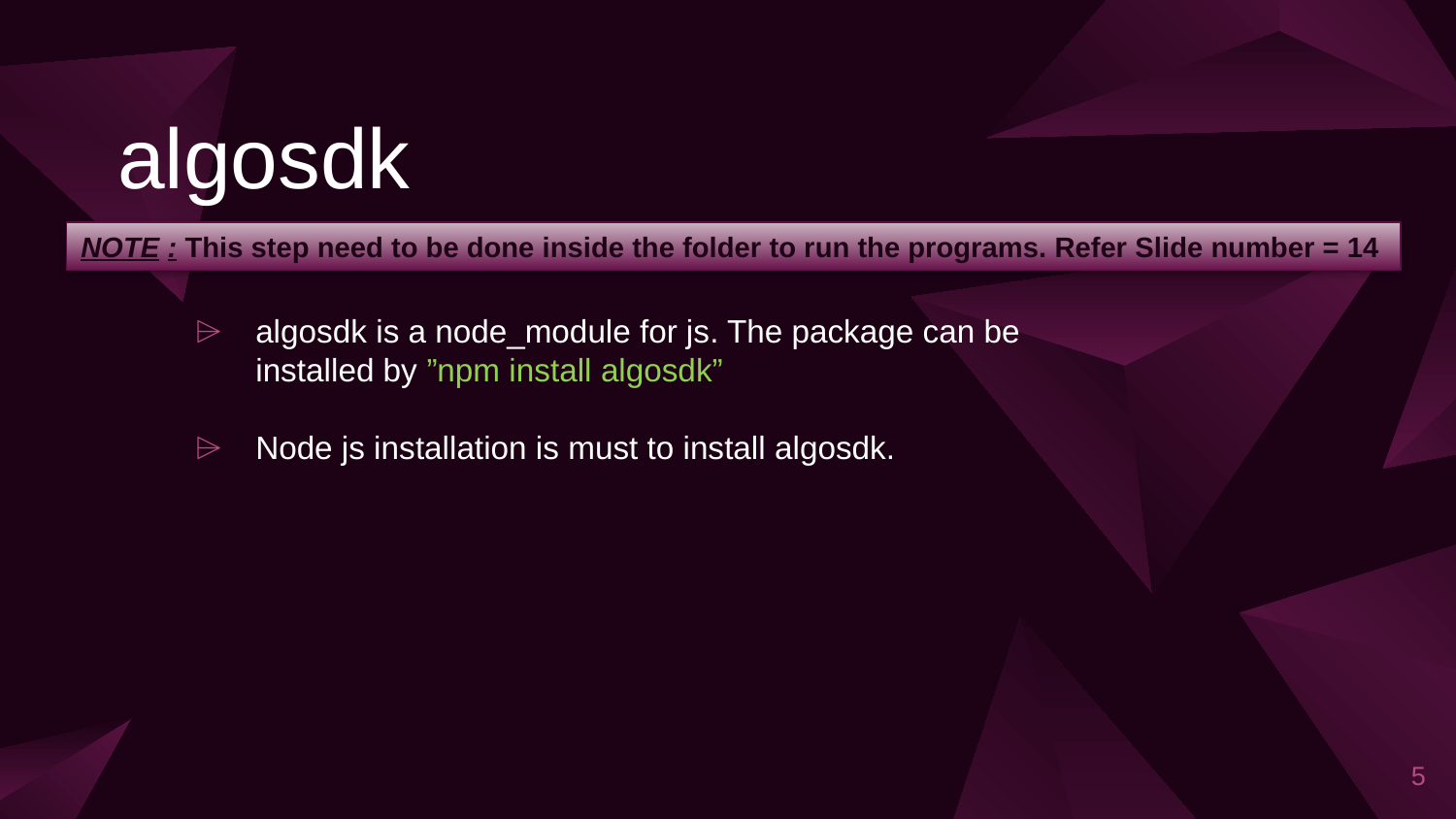

# algosdk
NOTE : This step need to be done inside the folder to run the programs. Refer Slide number = 14

algosdk is a node_module for js. The package can be installed by ”npm install algosdk”

Node js installation is must to install algosdk.

5